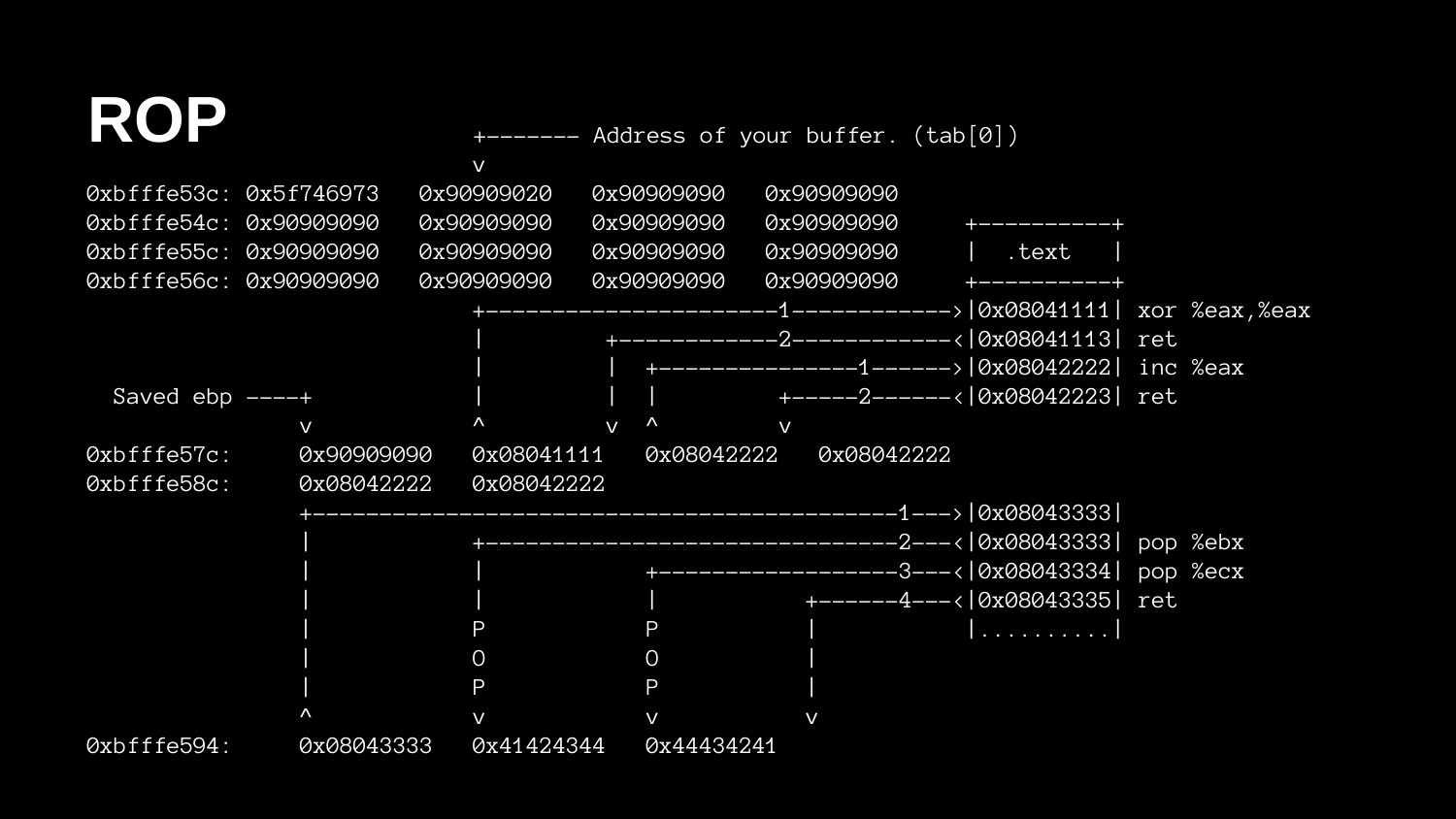

# ROP
                             +------- Address of your buffer. (tab[0])
                             v
0xbfffe53c: 0x5f746973   0x90909020   0x90909090   0x90909090
0xbfffe54c: 0x90909090   0x90909090   0x90909090   0x90909090     +----------+
0xbfffe55c: 0x90909090   0x90909090   0x90909090   0x90909090     |  .text   |
0xbfffe56c: 0x90909090   0x90909090   0x90909090   0x90909090     +----------+
                             +----------------------1------------>|0x08041111| xor %eax,%eax
                             |         +------------2------------<|0x08041113| ret
                             |         |  +---------------1------>|0x08042222| inc %eax
  Saved ebp ----+            |         |  |         +-----2------<|0x08042223| ret
                v            ^         v  ^         v
0xbfffe57c:     0x90909090   0x08041111   0x08042222   0x08042222
0xbfffe58c:     0x08042222   0x08042222
                +--------------------------------------------1--->|0x08043333|
                |            +-------------------------------2---<|0x08043333| pop %ebx
                |            |            +------------------3---<|0x08043334| pop %ecx
                |            |            |           +------4---<|0x08043335| ret
                |            P            P           |           |..........|
                |            O            O           |
                |            P            P           |
                ^            v            v           v
0xbfffe594:     0x08043333   0x41424344   0x44434241